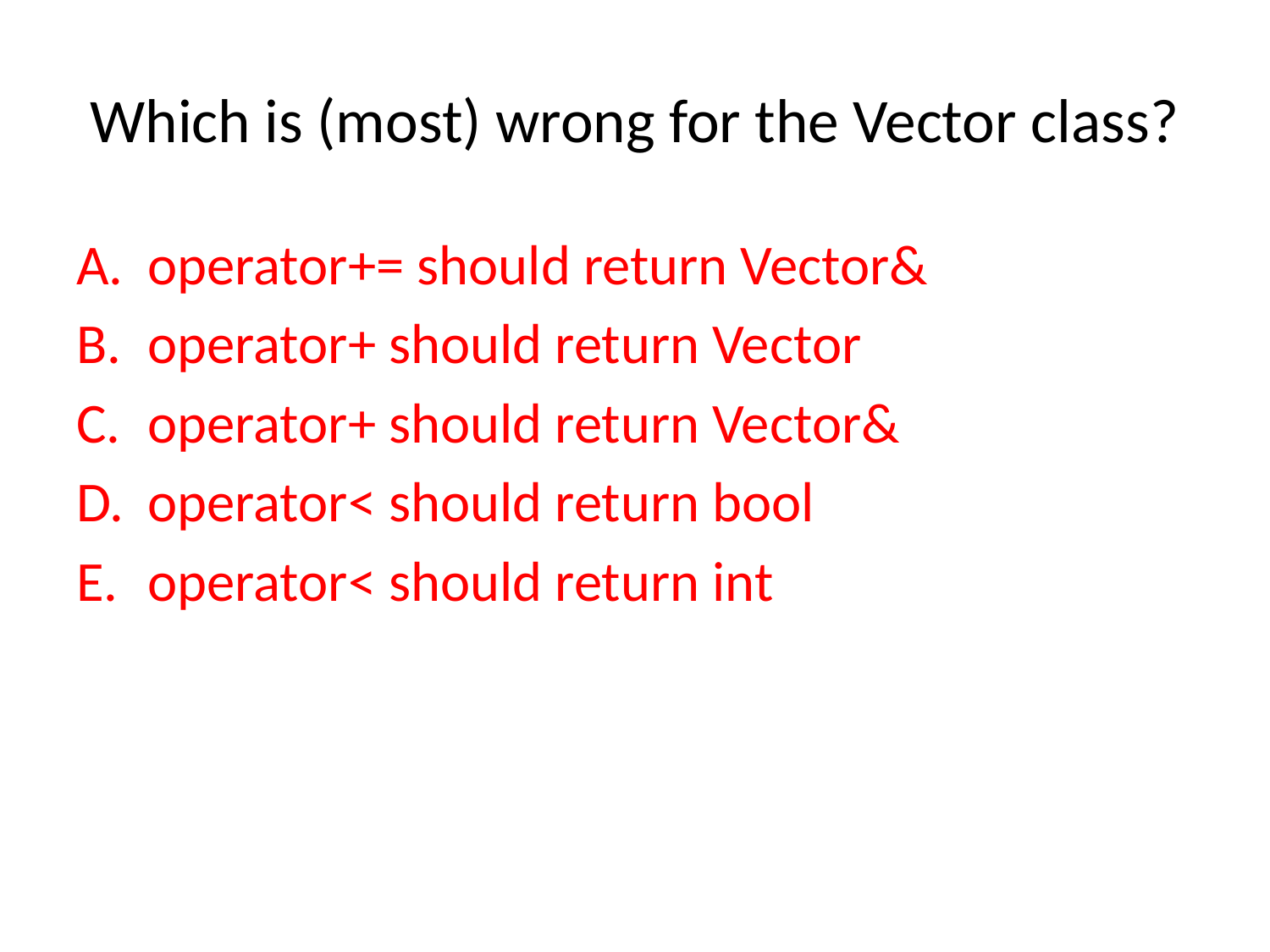

# Which is (most) wrong for the Vector class?
operator+= should return Vector&
operator+ should return Vector
operator+ should return Vector&
operator< should return bool
operator< should return int